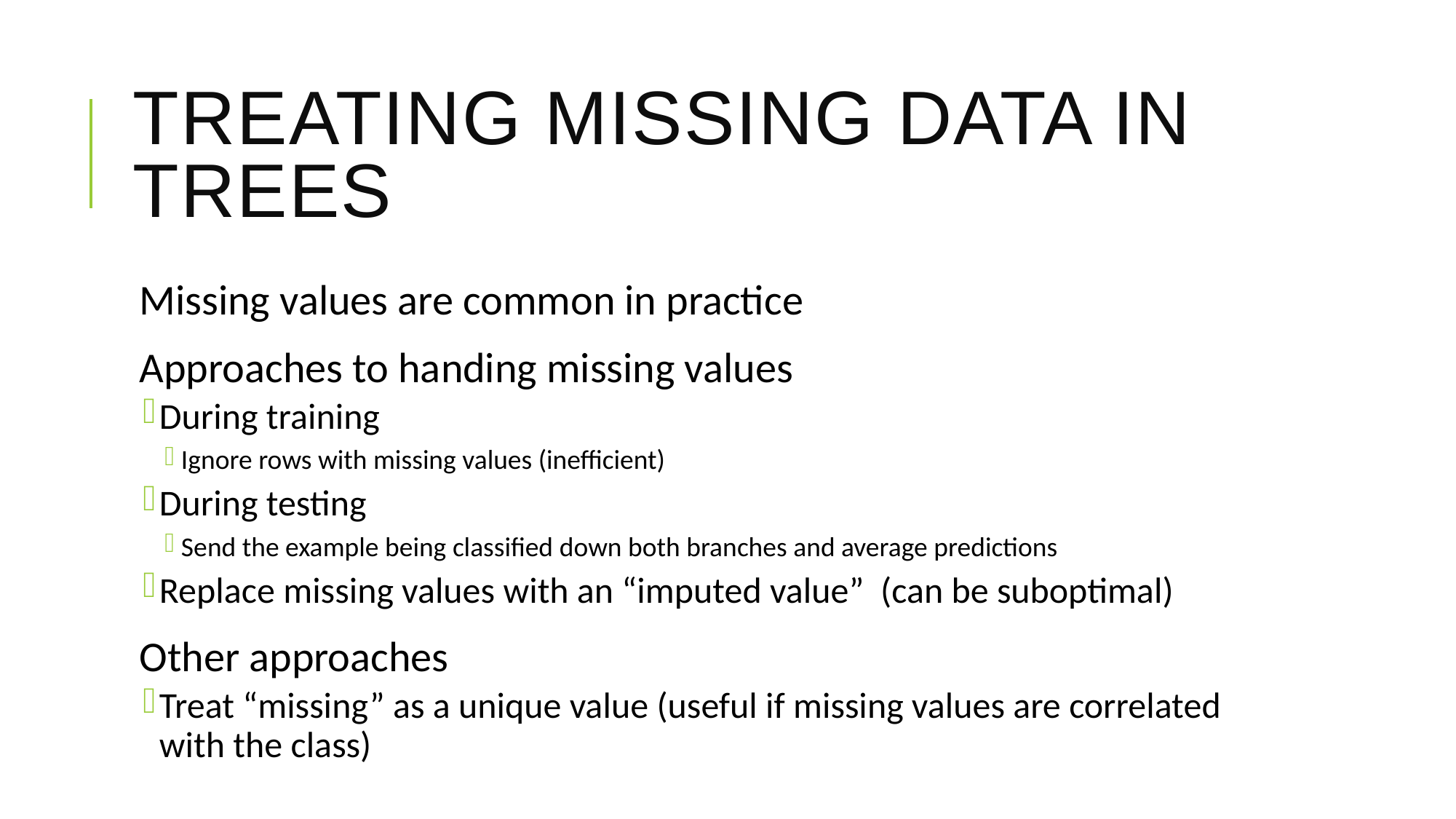

# Treating Missing Data in Trees
Missing values are common in practice
Approaches to handing missing values
During training
Ignore rows with missing values (inefficient)
During testing
Send the example being classified down both branches and average predictions
Replace missing values with an “imputed value”  (can be suboptimal)
Other approaches
Treat “missing” as a unique value (useful if missing values are correlated with the class)